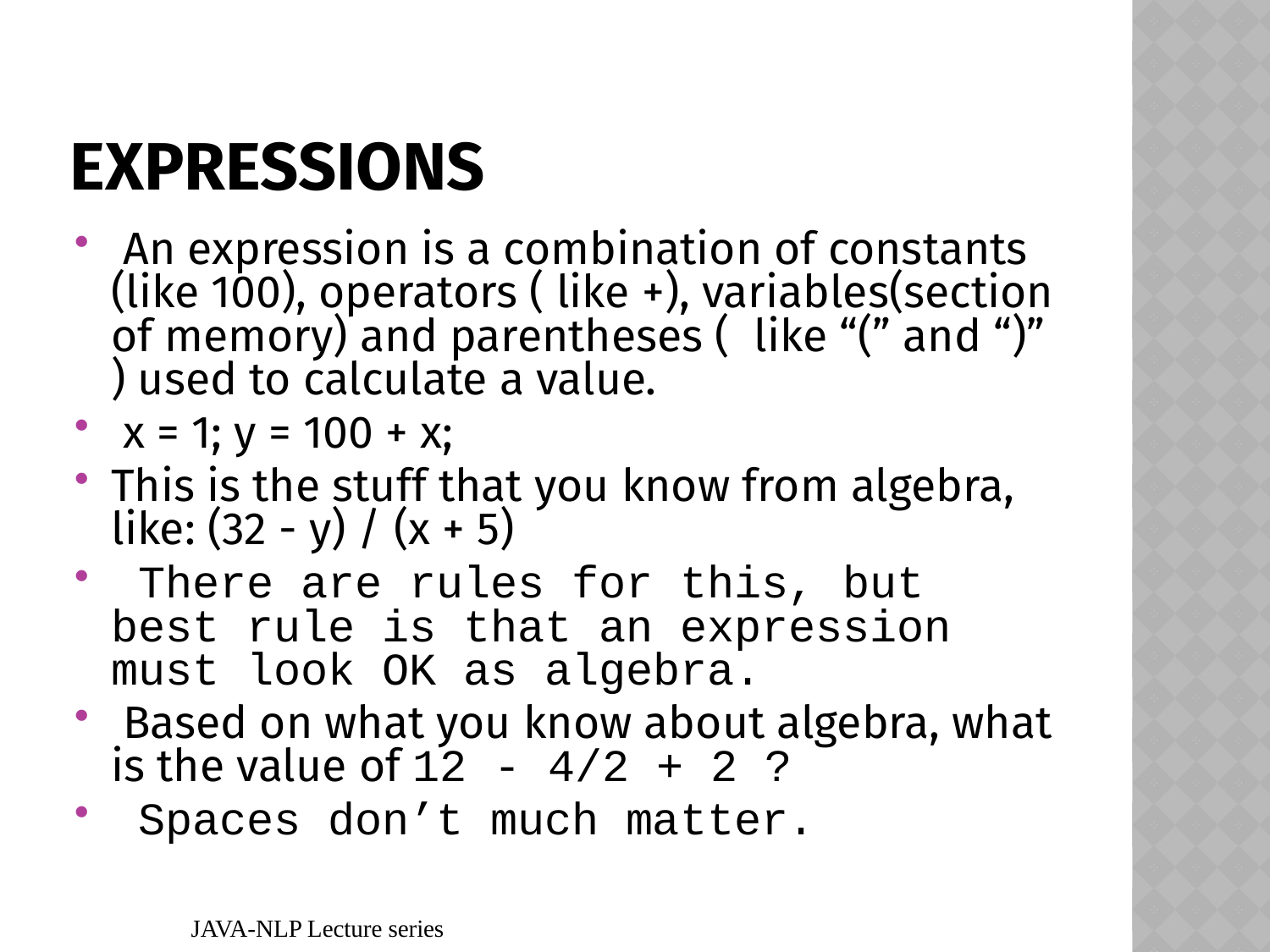

# Expressions
 An expression is a combination of constants (like 100), operators ( like +), variables(section of memory) and parentheses (  like “(” and “)” ) used to calculate a value.
 x = 1; y = 100 + x;
This is the stuff that you know from algebra, like: (32 - y) / (x + 5)
 There are rules for this, but best rule is that an expression must look OK as algebra.
 Based on what you know about algebra, what is the value of 12 - 4/2 + 2 ?
 Spaces don’t much matter.

JAVA-NLP Lecture series